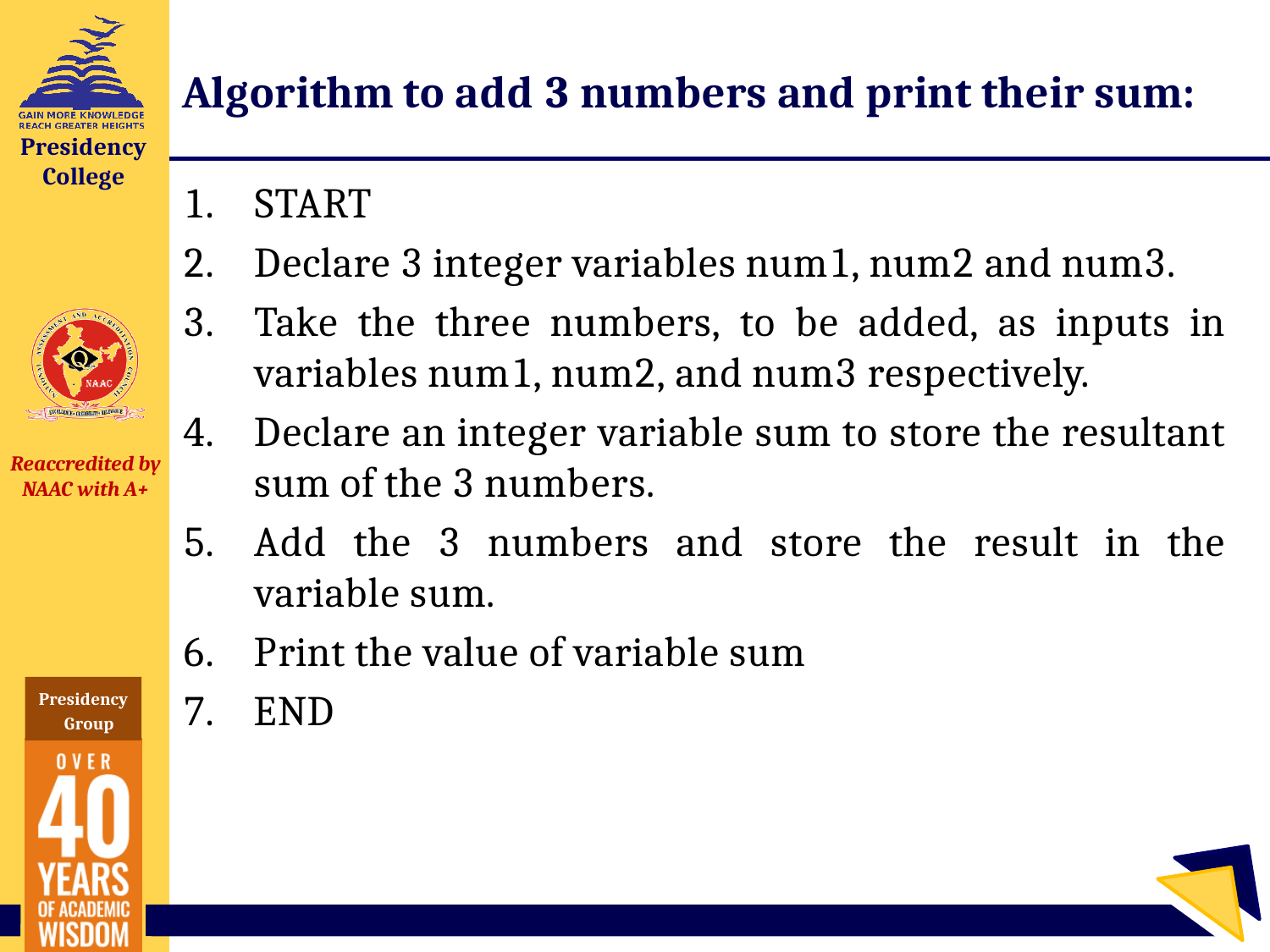

# Algorithm to add 3 numbers and print their sum:
START
Declare 3 integer variables num1, num2 and num3.
Take the three numbers, to be added, as inputs in variables num1, num2, and num3 respectively.
Declare an integer variable sum to store the resultant sum of the 3 numbers.
Add the 3 numbers and store the result in the variable sum.
Print the value of variable sum
END